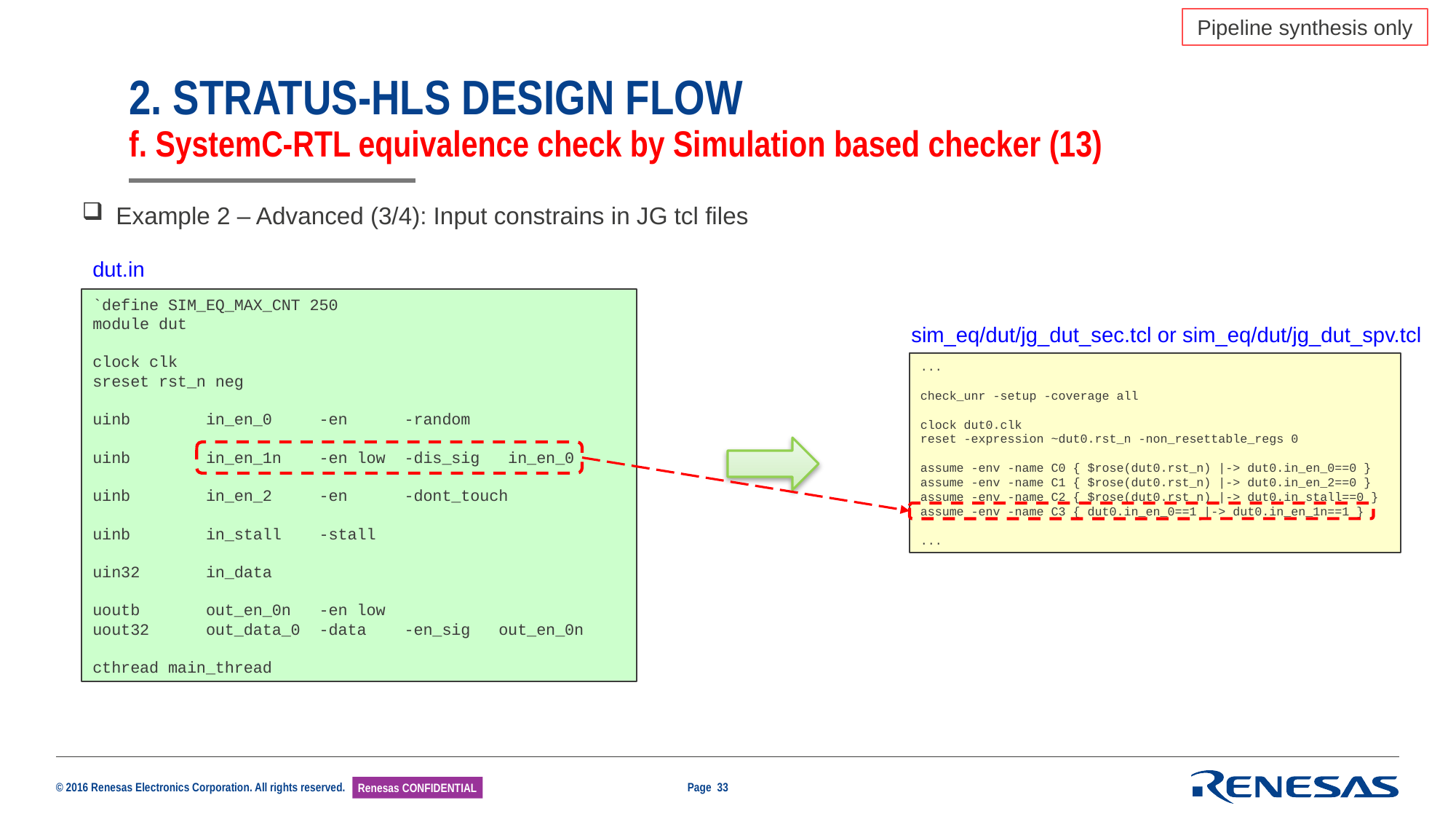

Pipeline synthesis only
# 2. STRATUS-HLS DESIGN FLOW f. SystemC-RTL equivalence check by Simulation based checker (13)
Example 2 – Advanced (3/4): Input constrains in JG tcl files
dut.in
`define SIM_EQ_MAX_CNT 250
module dut

clock clk
sreset rst_n neg

uinb        in_en_0     -en      -random

uinb        in_en_1n    -en low  -dis_sig   in_en_0

uinb        in_en_2     -en      -dont_touch

uinb        in_stall    -stall

uin32       in_data

uoutb       out_en_0n   -en low
uout32      out_data_0  -data    -en_sig   out_en_0n

cthread main_thread
sim_eq/dut/jg_dut_sec.tcl or sim_eq/dut/jg_dut_spv.tcl
...

check_unr -setup -coverage all

clock dut0.clk
reset -expression ~dut0.rst_n -non_resettable_regs 0

assume -env -name C0 { $rose(dut0.rst_n) |-> dut0.in_en_0==0 }
assume -env -name C1 { $rose(dut0.rst_n) |-> dut0.in_en_2==0 }
assume -env -name C2 { $rose(dut0.rst_n) |-> dut0.in_stall==0 }
assume -env -name C3 { dut0.in_en_0==1 |-> dut0.in_en_1n==1 }

...

Page  33